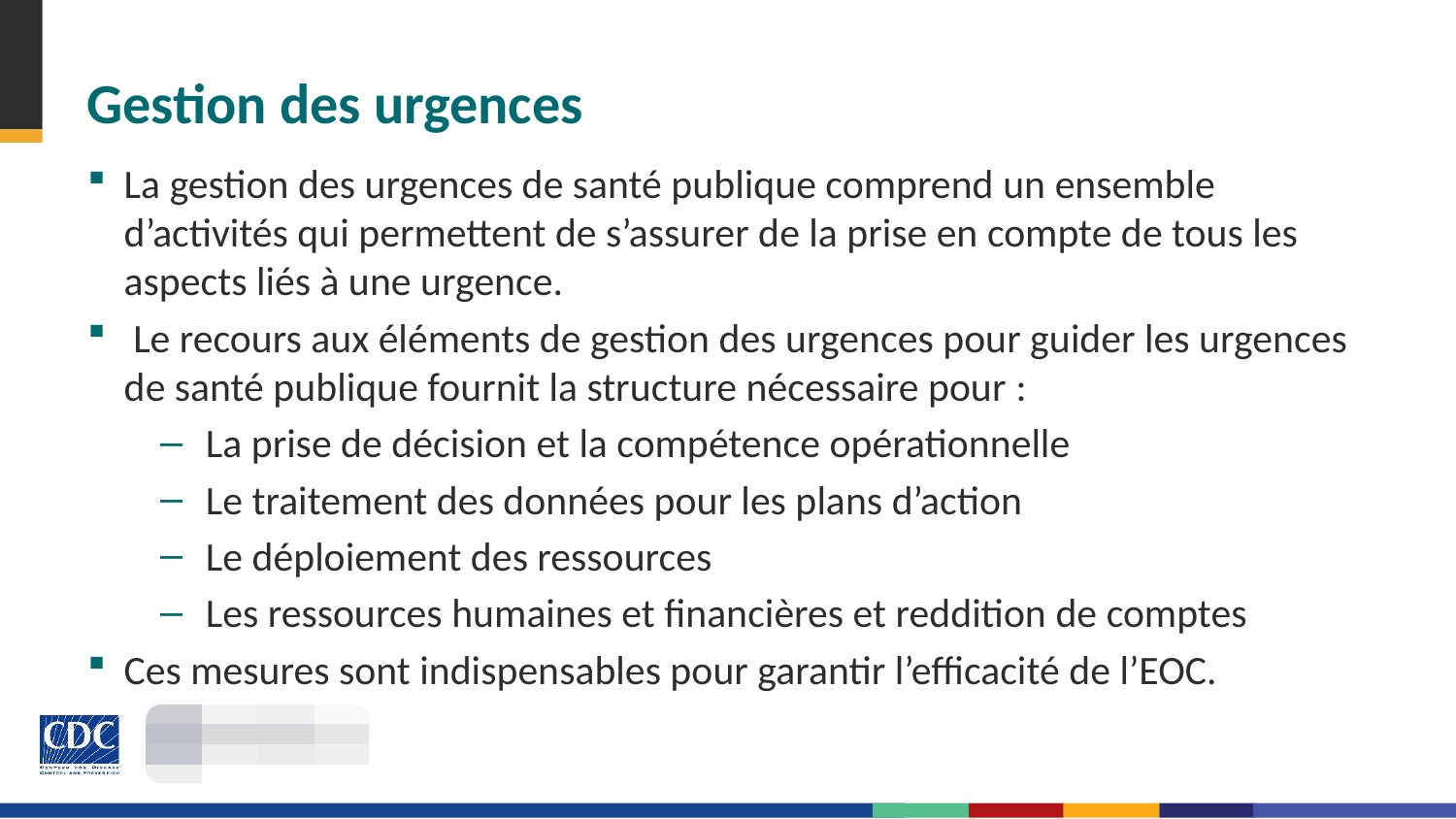

# Gestion des urgences
La gestion des urgences de santé publique comprend un ensemble d’activités qui permettent de s’assurer de la prise en compte de tous les aspects liés à une urgence.
 Le recours aux éléments de gestion des urgences pour guider les urgences de santé publique fournit la structure nécessaire pour :
La prise de décision et la compétence opérationnelle
Le traitement des données pour les plans d’action
Le déploiement des ressources
Les ressources humaines et financières et reddition de comptes
Ces mesures sont indispensables pour garantir l’efficacité de l’EOC.